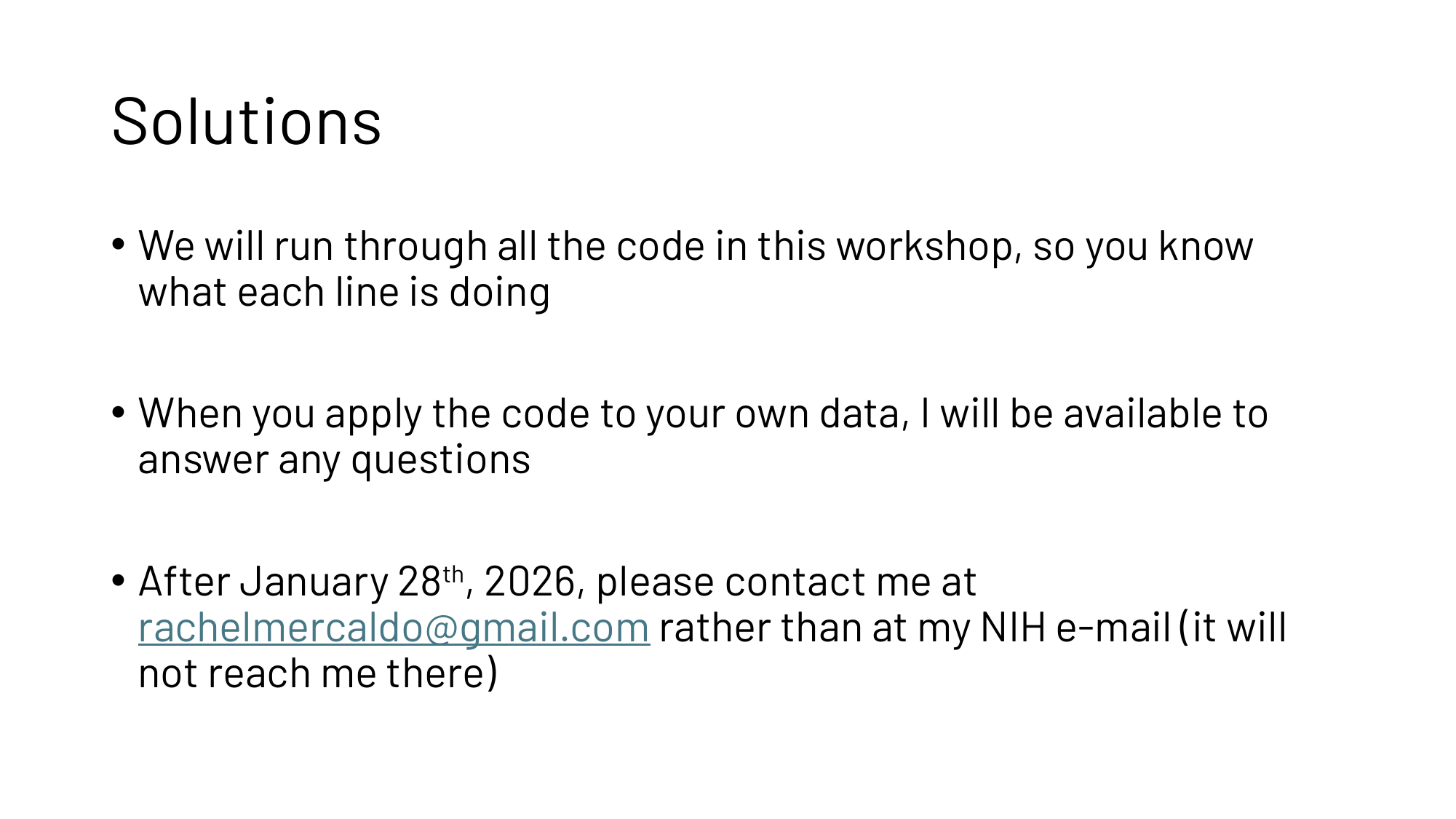

# Solutions
We will run through all the code in this workshop, so you know what each line is doing

When you apply the code to your own data, I will be available to answer any questions

After January 28th, 2026, please contact me at rachelmercaldo@gmail.com rather than at my NIH e-mail (it will not reach me there)